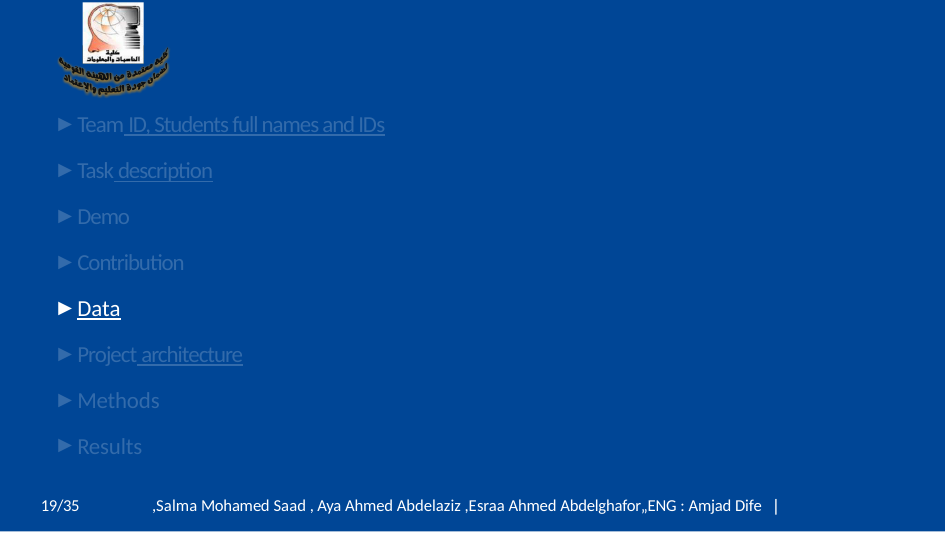

Team ID, Students full names and IDs
Task description
Demo
Contribution
Data
Project architecture
Methods
Results
19/35
,Salma Mohamed Saad , Aya Ahmed Abdelaziz ,Esraa Ahmed Abdelghafor„ENG : Amjad Dife |